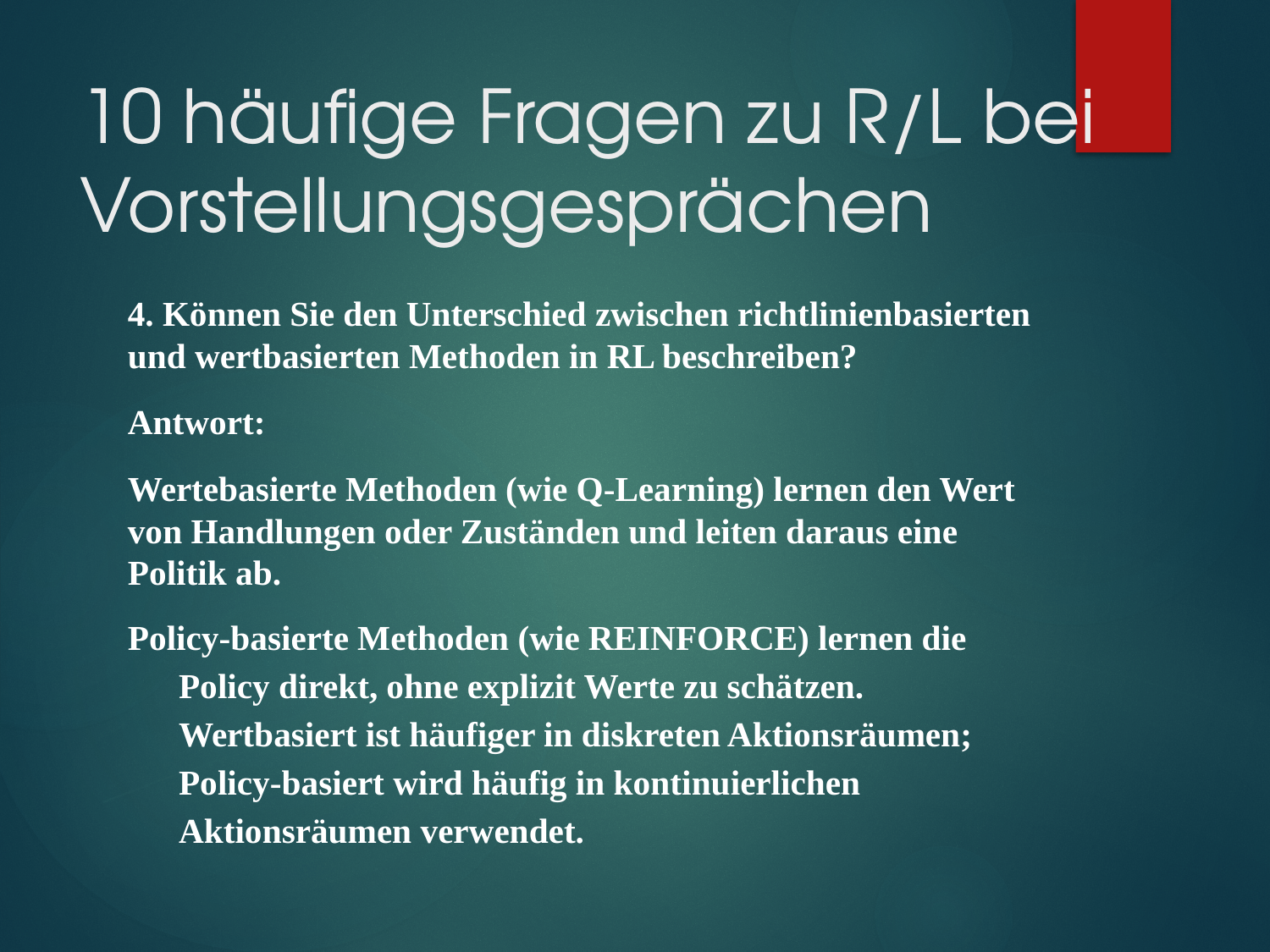

# 10 häufige Fragen zu R/L bei Vorstellungsgesprächen
4. Können Sie den Unterschied zwischen richtlinienbasierten und wertbasierten Methoden in RL beschreiben?
Antwort:
Wertebasierte Methoden (wie Q-Learning) lernen den Wert von Handlungen oder Zuständen und leiten daraus eine Politik ab.
Policy-basierte Methoden (wie REINFORCE) lernen die Policy direkt, ohne explizit Werte zu schätzen.
Wertbasiert ist häufiger in diskreten Aktionsräumen; Policy-basiert wird häufig in kontinuierlichen Aktionsräumen verwendet.